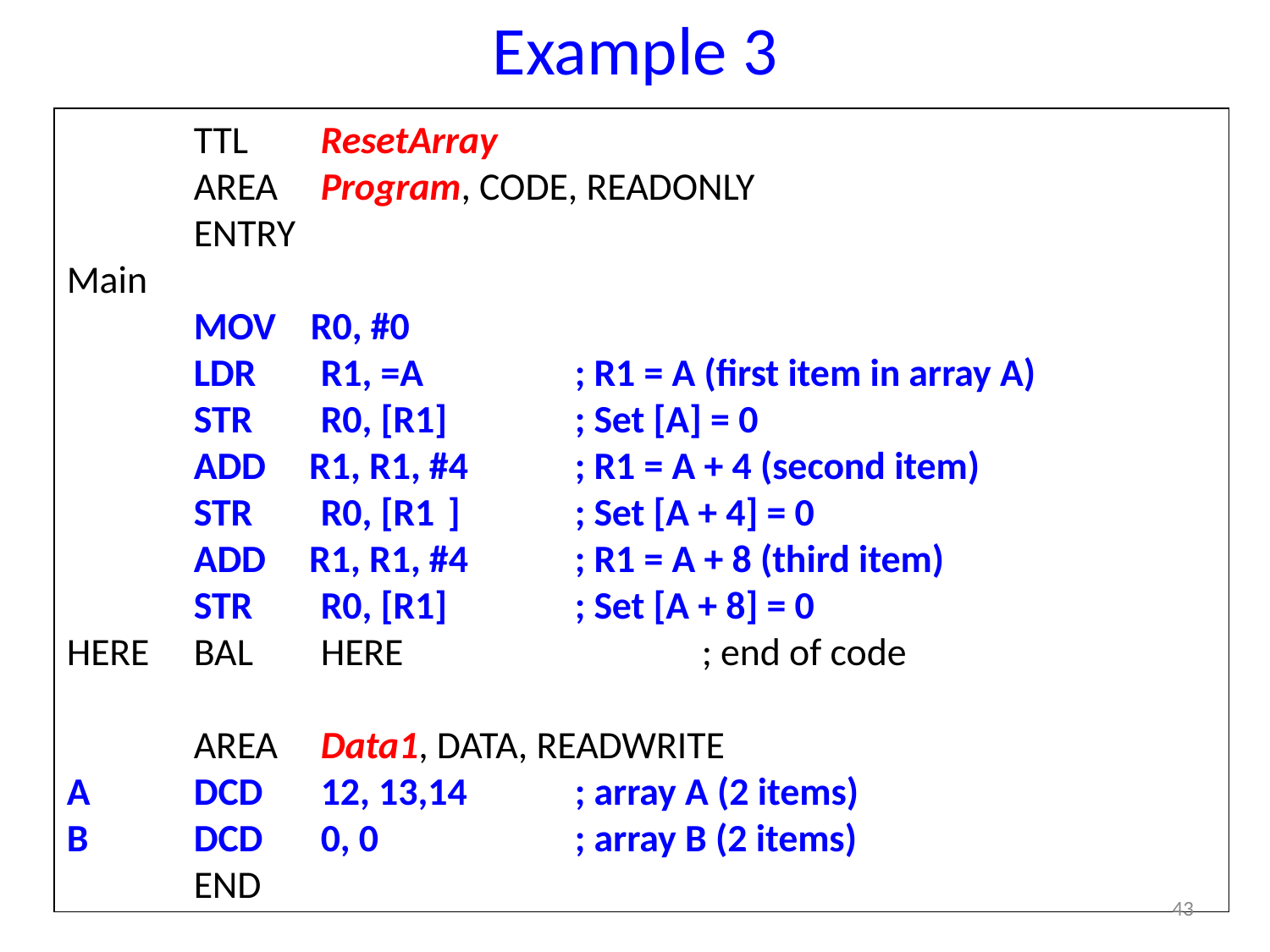

# Example 3
	TTL	ResetArray
	AREA	Program, CODE, READONLY
	ENTRY
Main
	MOV    R0, #0
	LDR	R1, =A		; R1 = A (first item in array A)
	STR	R0, [R1]		; Set [A] = 0
	ADD     R1, R1, #4	; R1 = A + 4 (second item)
	STR	R0, [R1	]	; Set [A + 4] = 0
	ADD     R1, R1, #4	; R1 = A + 8 (third item)
	STR	R0, [R1]		; Set [A + 8] = 0
HERE	BAL	HERE			; end of code

	AREA	Data1, DATA, READWRITE
A	DCD	12, 13,14	; array A (2 items)
B	DCD	0, 0		; array B (2 items)
	END
43